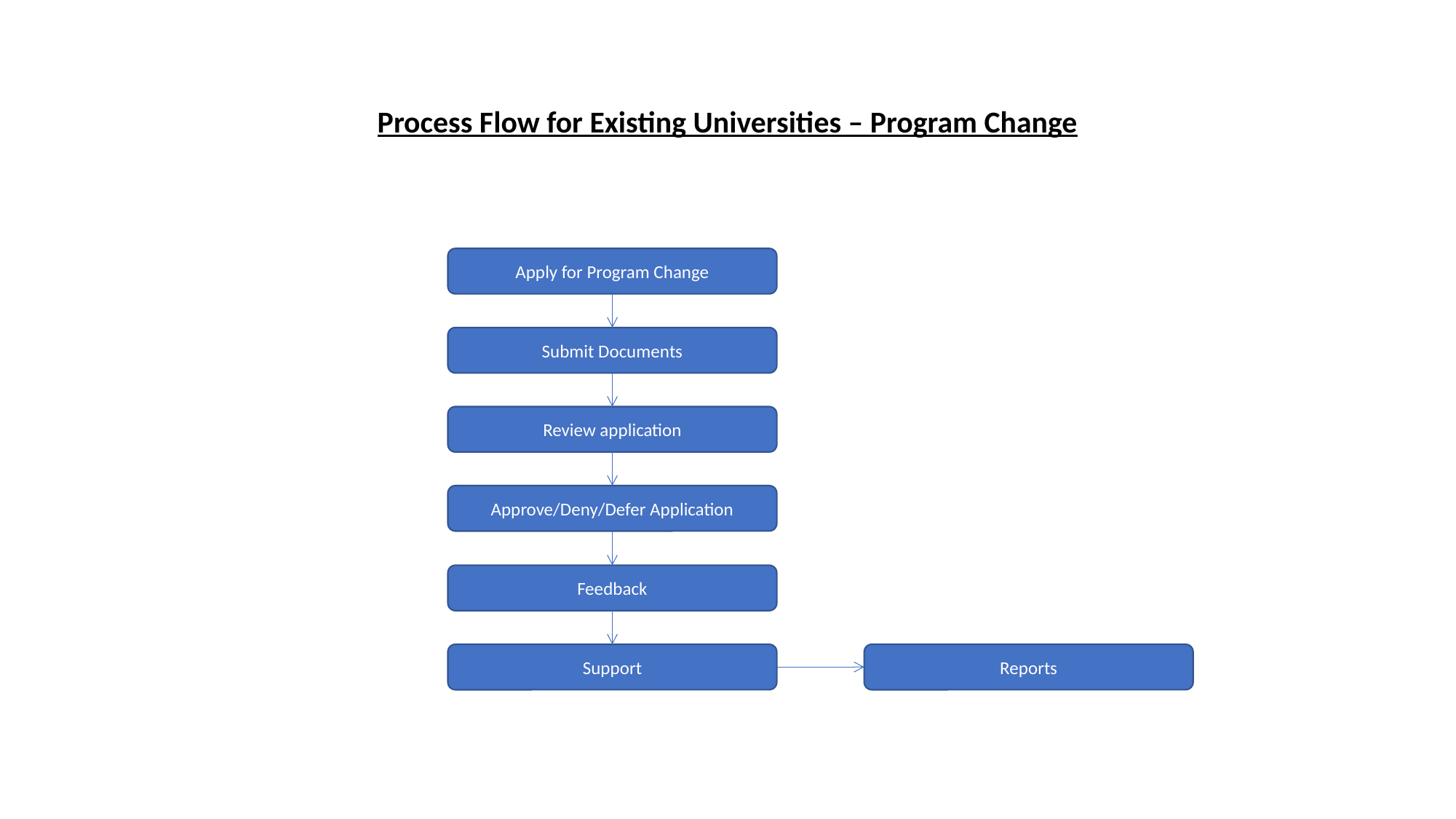

Process Flow for Existing Universities – Program Change
Apply for Program Change
Submit Documents
Review application
Approve/Deny/Defer Application
Feedback
Support
Reports